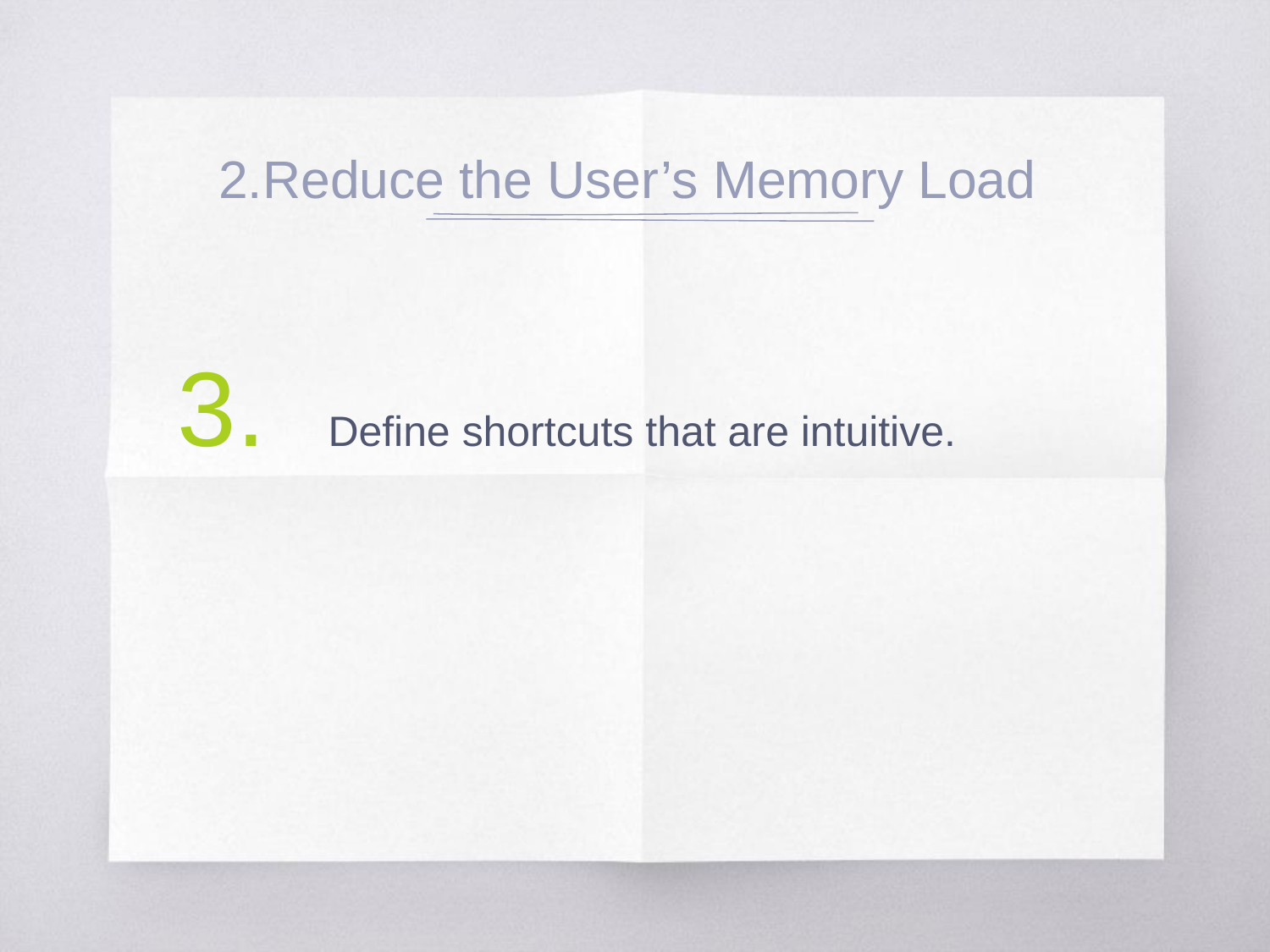

2.Reduce the User’s Memory Load
 	Define shortcuts that are intuitive.

3.